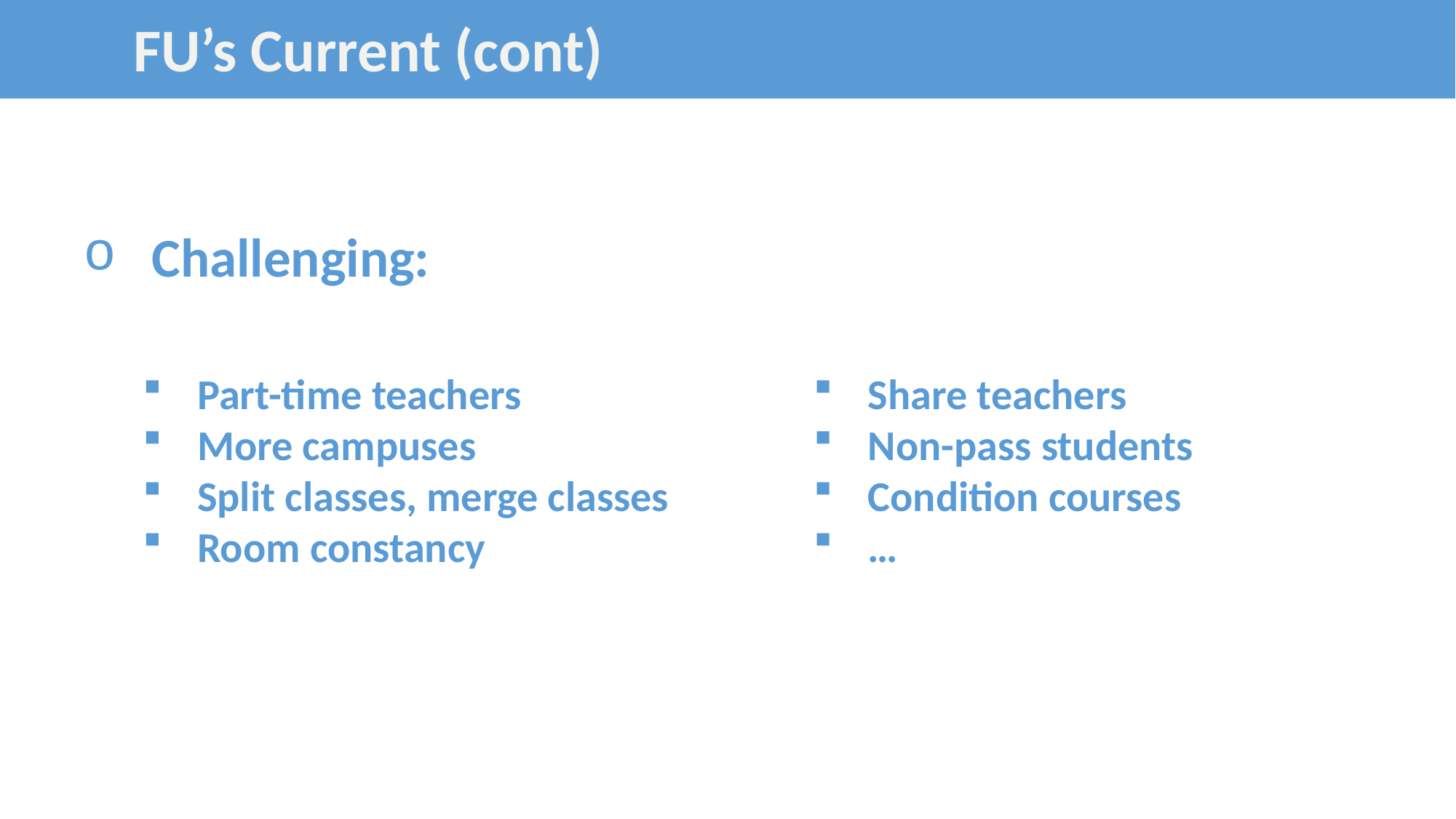

FU’s Current (cont)
Challenging:
Part-time teachers
More campuses
Split classes, merge classes
Room constancy
Share teachers
Non-pass students
Condition courses
…